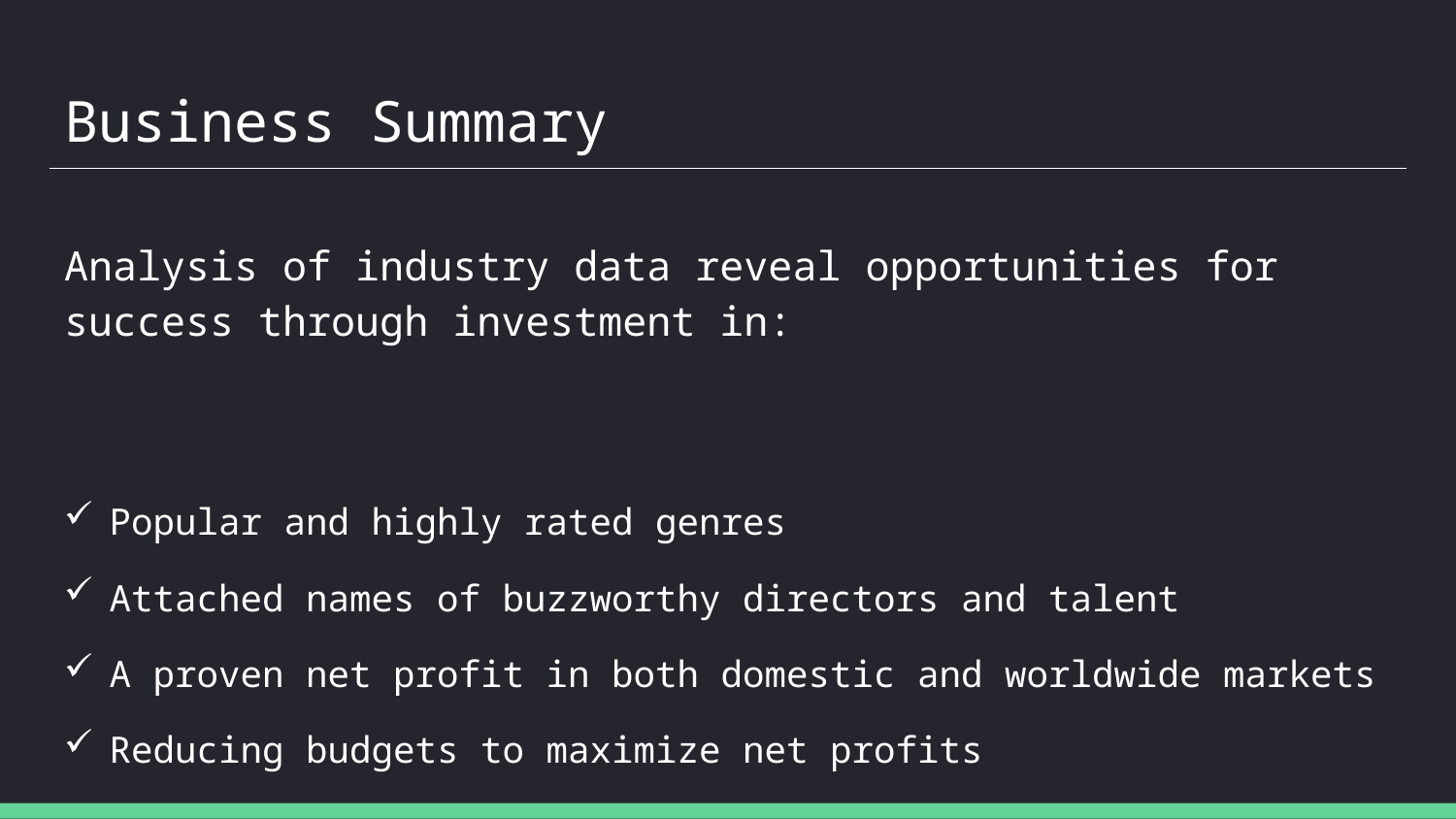

# Business Summary
Analysis of industry data reveal opportunities for success through investment in:
Popular and highly rated genres
Attached names of buzzworthy directors and talent
A proven net profit in both domestic and worldwide markets
Reducing budgets to maximize net profits